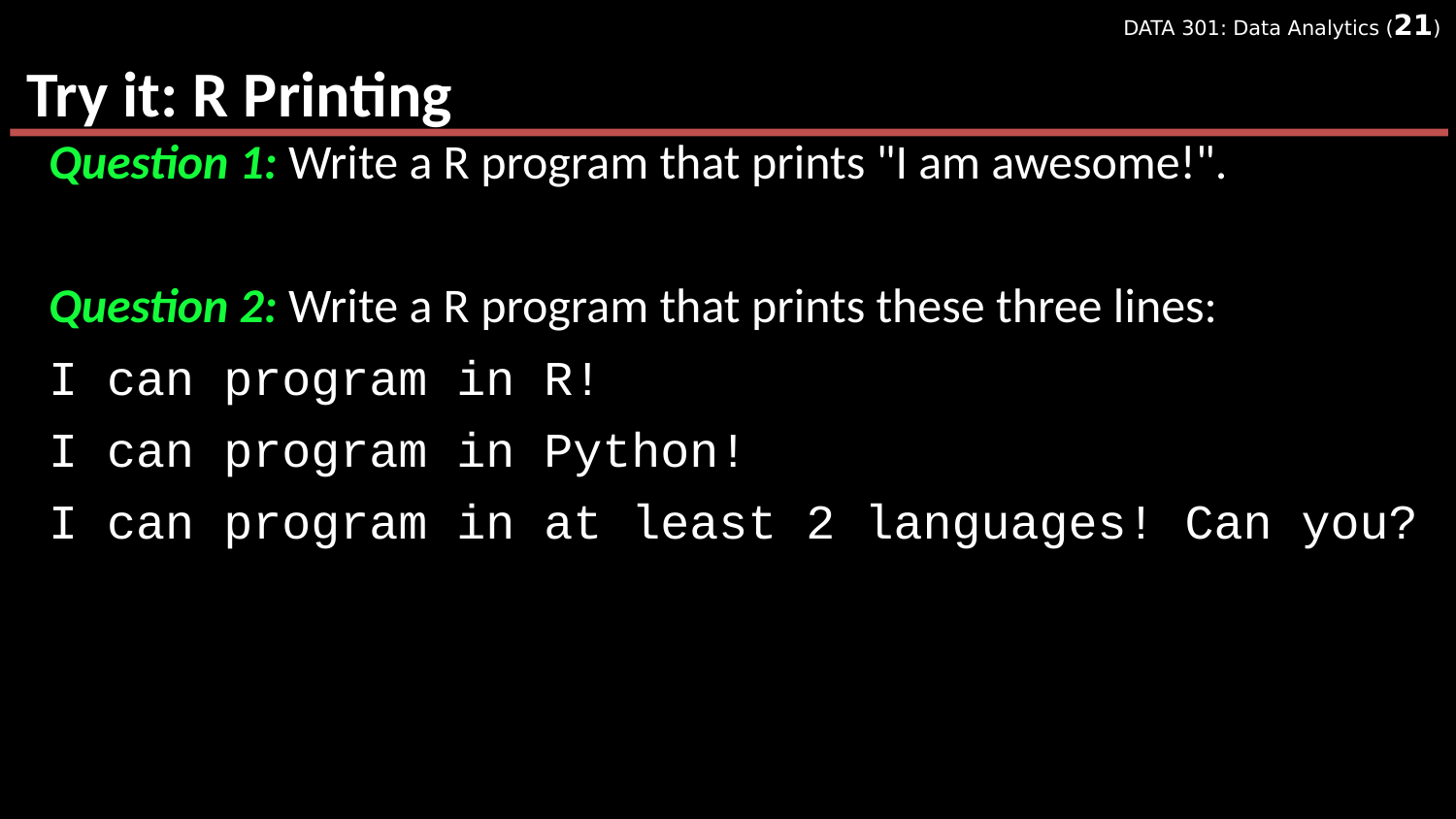

# Try it: R Printing
Question 1: Write a R program that prints "I am awesome!".

Question 2: Write a R program that prints these three lines:
I can program in R!
I can program in Python!
I can program in at least 2 languages! Can you?